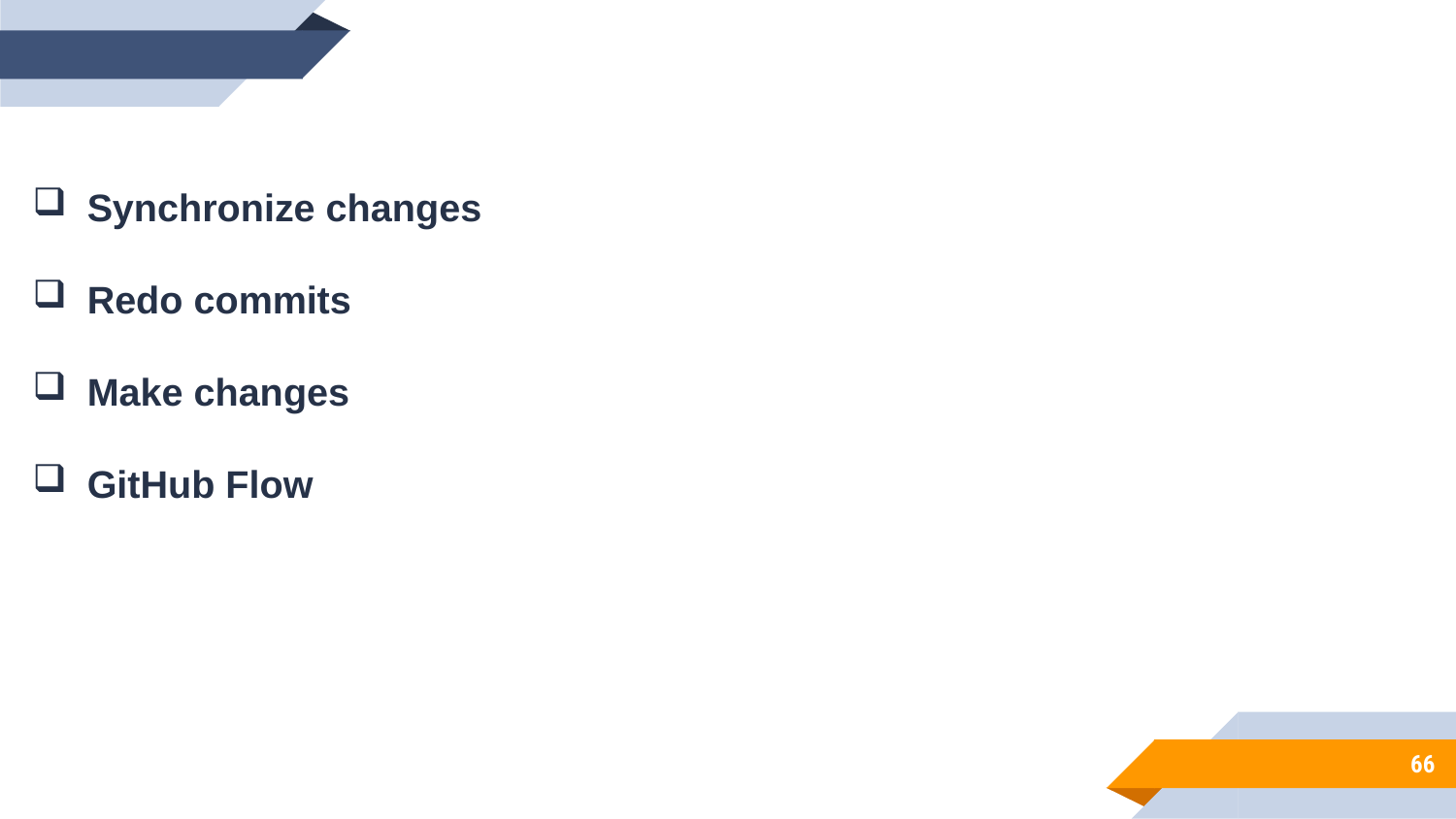

Synchronize changes
Redo commits
Make changes
GitHub Flow

66